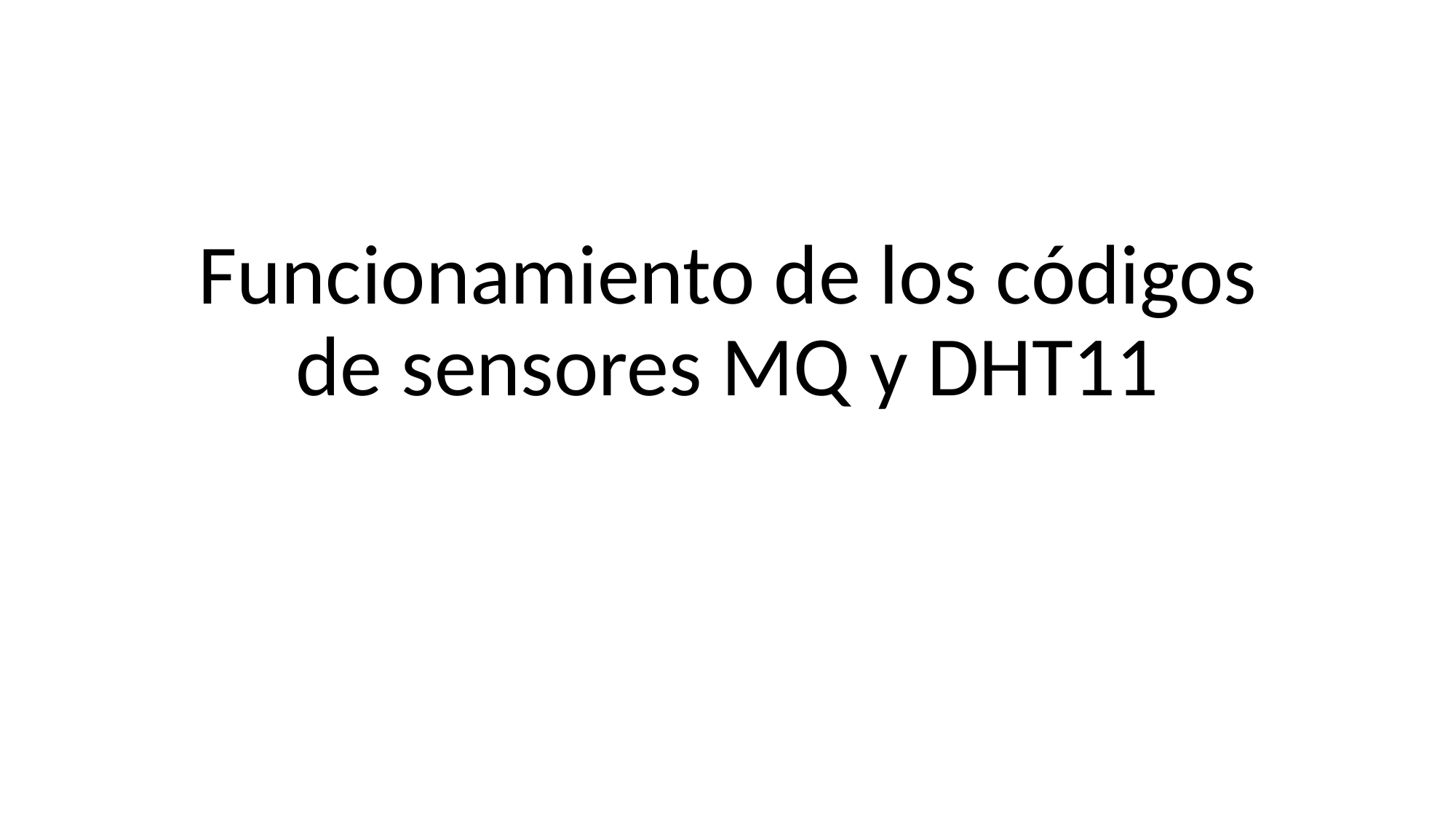

# Funcionamiento de los códigos de sensores MQ y DHT11